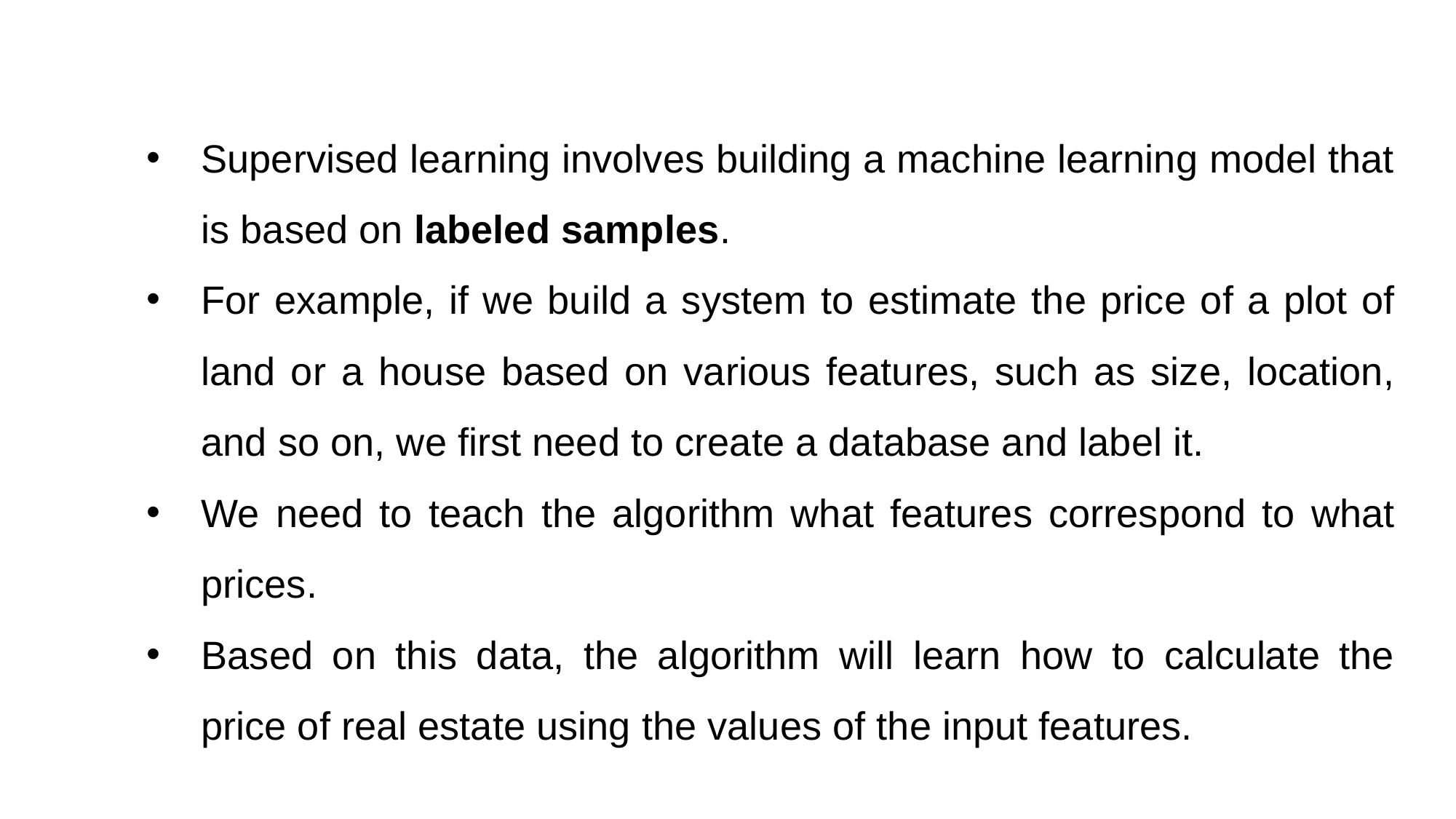

Supervised learning involves building a machine learning model that is based on labeled samples.
For example, if we build a system to estimate the price of a plot of land or a house based on various features, such as size, location, and so on, we first need to create a database and label it.
We need to teach the algorithm what features correspond to what prices.
Based on this data, the algorithm will learn how to calculate the price of real estate using the values of the input features.